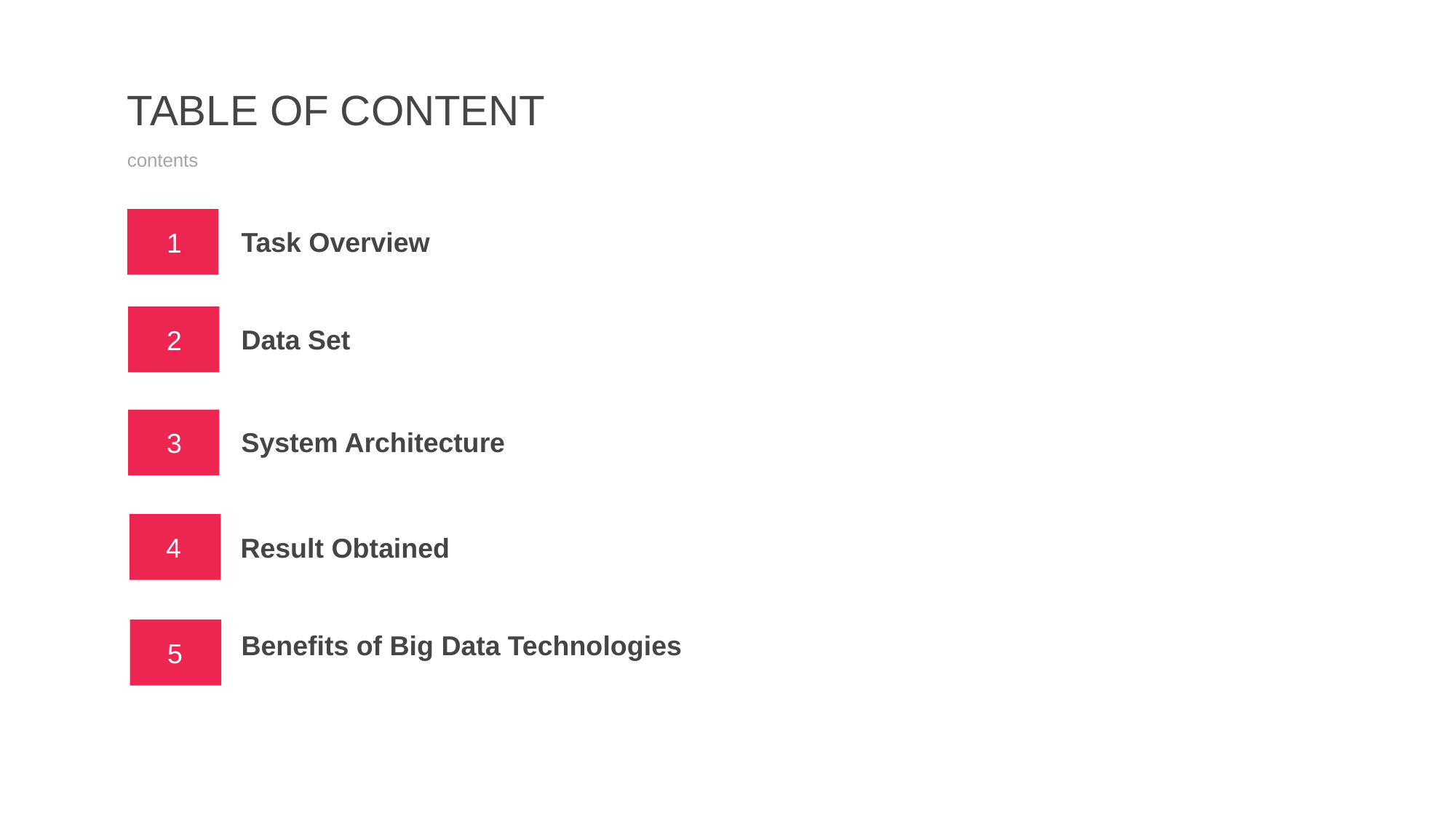

# TABLE OF CONTENT
contents

Task Overview
1

Data Set
2

System Architecture
3

Result Obtained
4

Benefits of Big Data Technologies
5